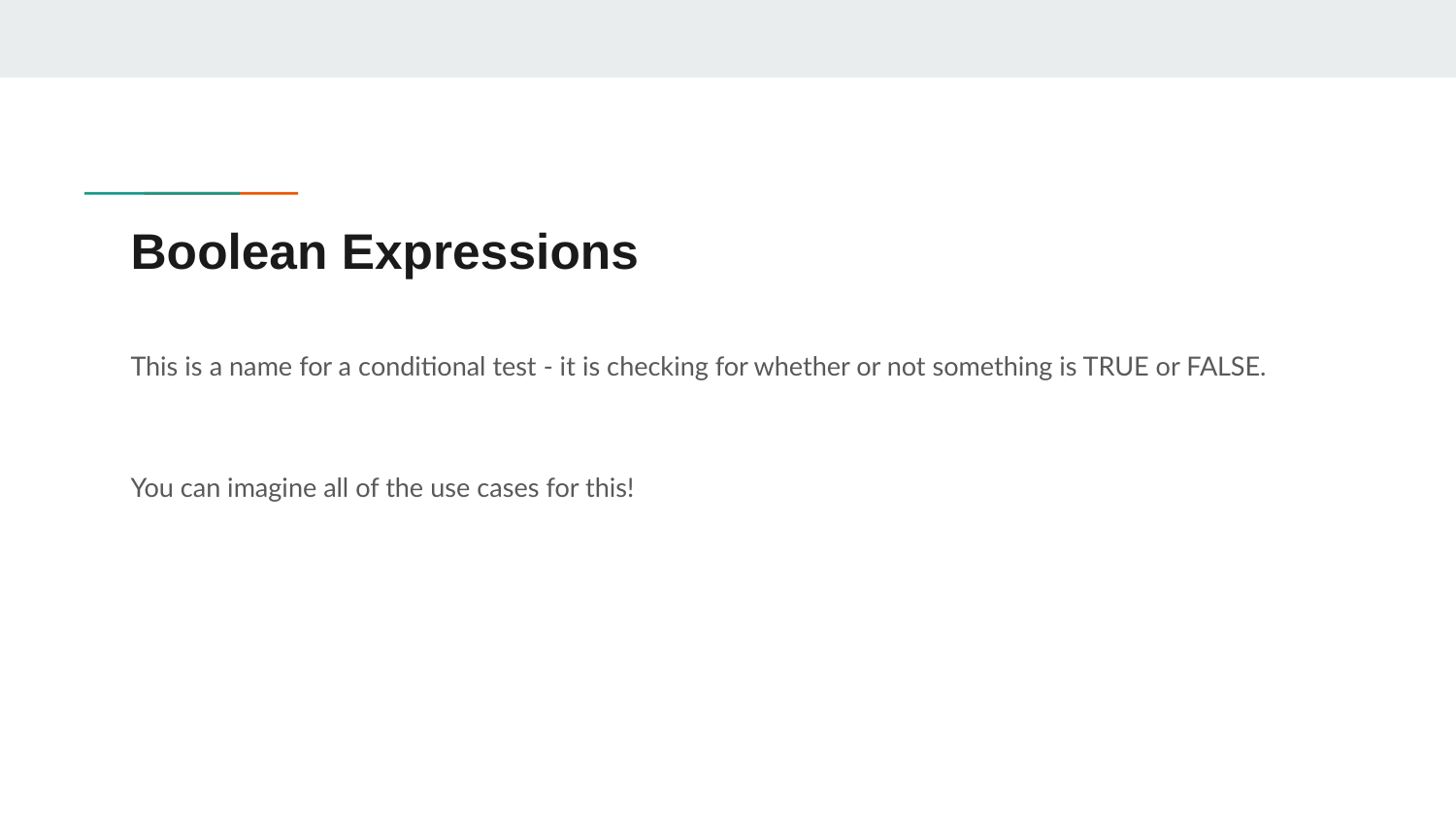

# Boolean Expressions
This is a name for a conditional test - it is checking for whether or not something is TRUE or FALSE.

You can imagine all of the use cases for this!